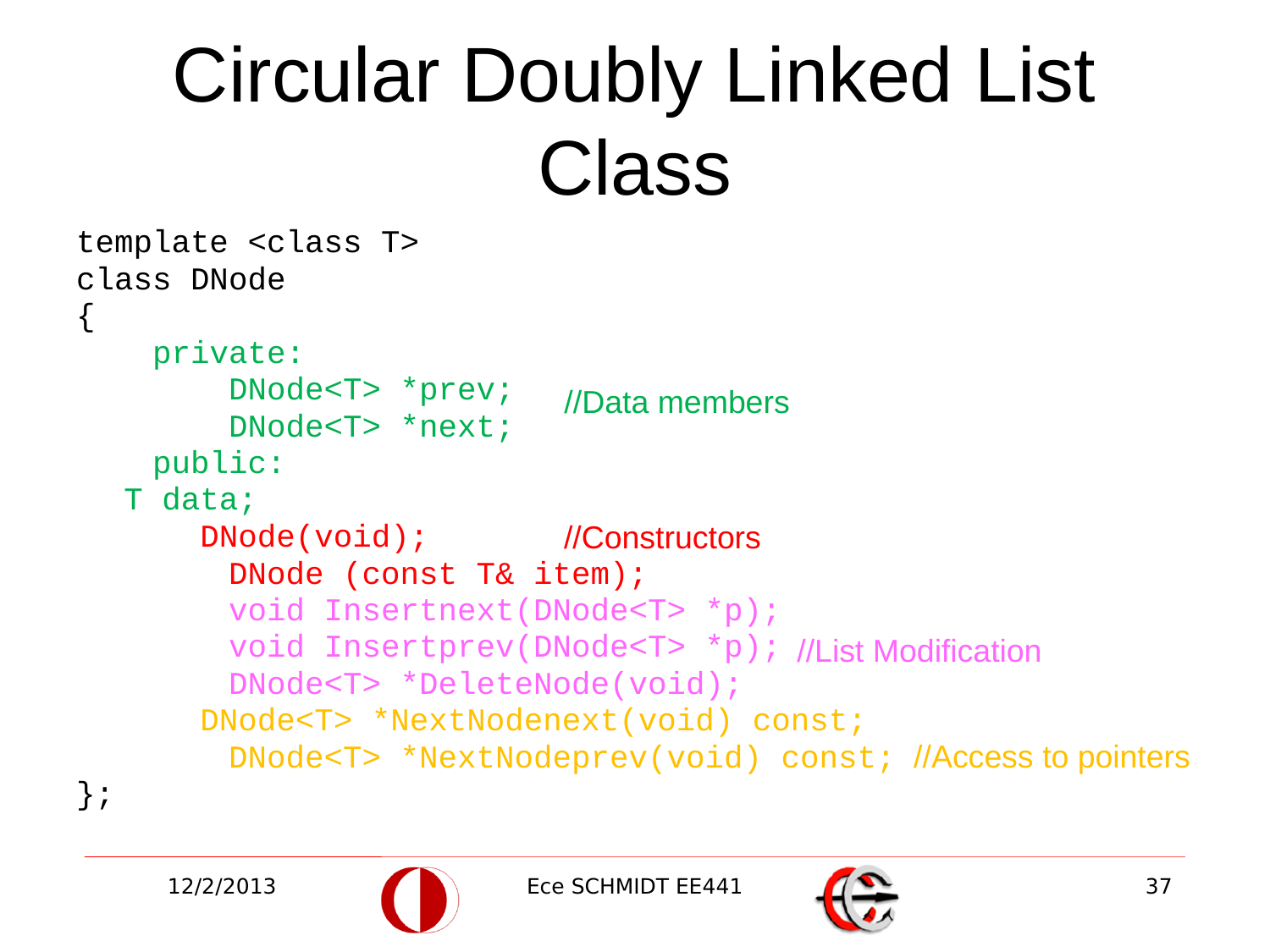

# Circular Doubly Linked List Class
template <class T>
class DNode
{
    private:
        DNode<T> *prev;
        DNode<T> *next;
    public:
	T data;
	    DNode(void);
        DNode (const T& item);
        void Insertnext(DNode<T> *p);
        void Insertprev(DNode<T> *p);
        DNode<T> *DeleteNode(void);
	    DNode<T> *NextNodenext(void) const;
        DNode<T> *NextNodeprev(void) const;
};

//Data members
//Constructors
//List Modification
//Access to pointers
12/2/2013
Ece SCHMIDT EE441
37